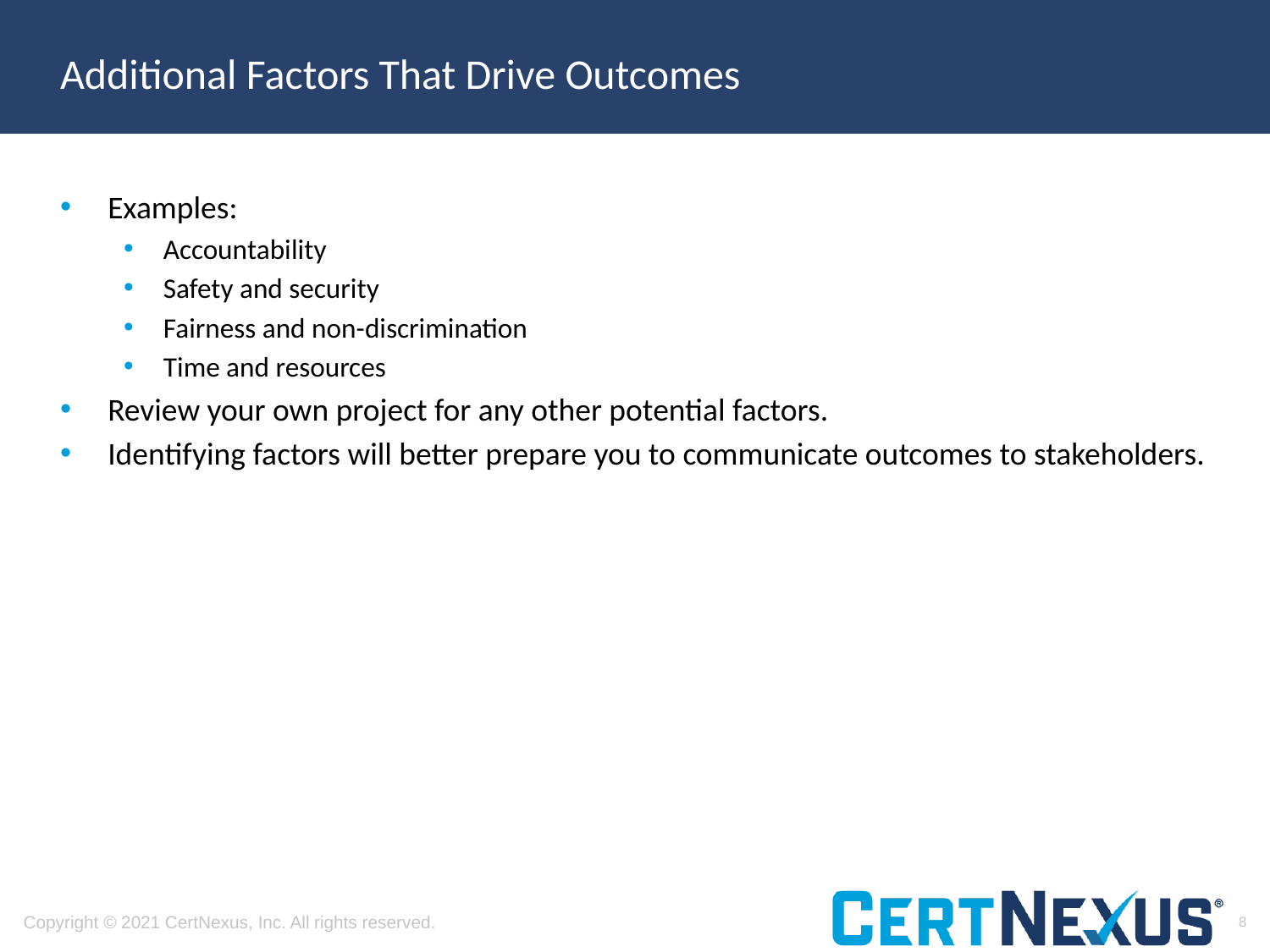

# Additional Factors That Drive Outcomes
Examples:
Accountability
Safety and security
Fairness and non-discrimination
Time and resources
Review your own project for any other potential factors.
Identifying factors will better prepare you to communicate outcomes to stakeholders.
8